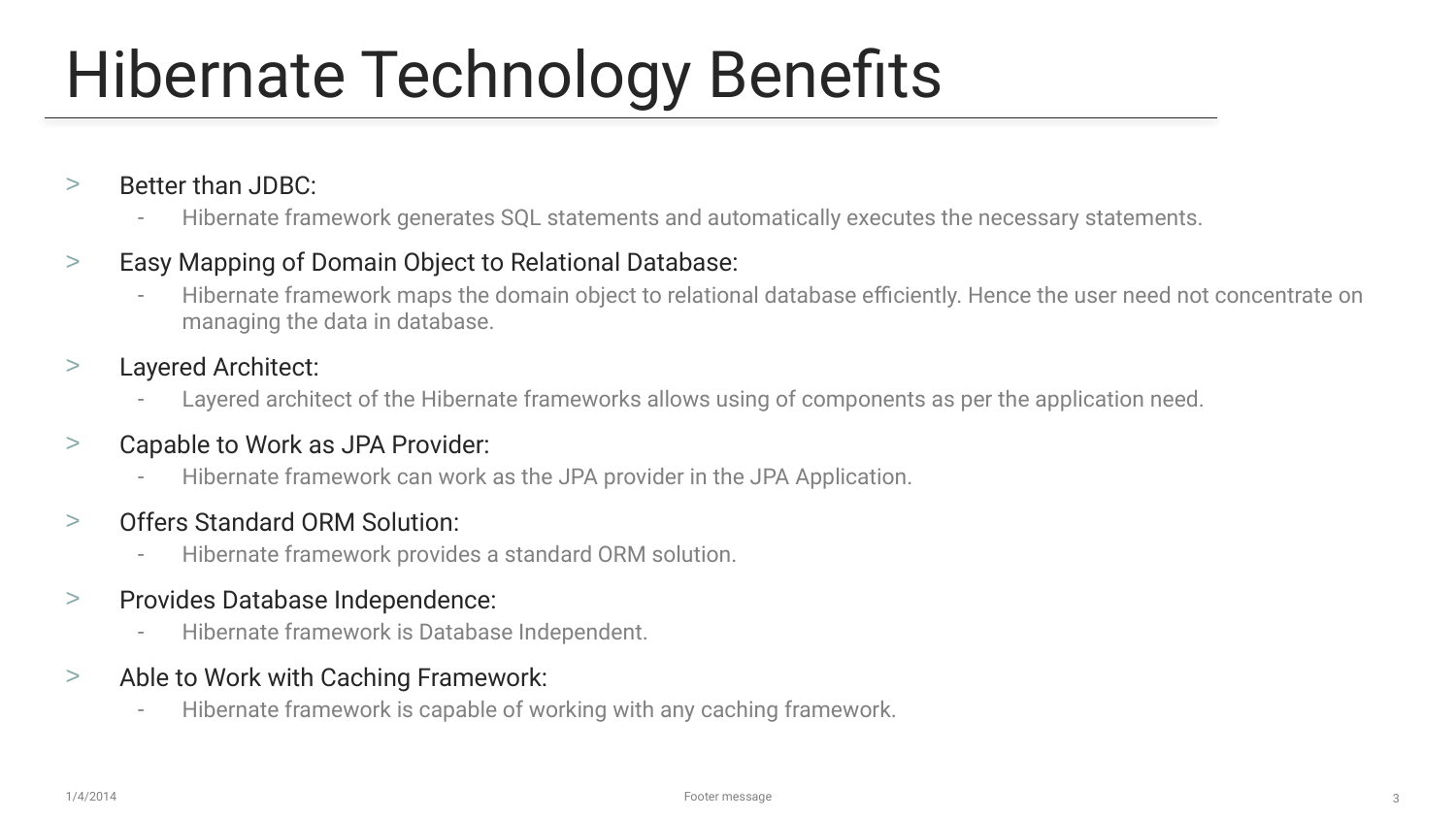

Hibernate Technology Benefits
# Better than JDBC:
Hibernate framework generates SQL statements and automatically executes the necessary statements.
Easy Mapping of Domain Object to Relational Database:
Hibernate framework maps the domain object to relational database efficiently. Hence the user need not concentrate on managing the data in database.
Layered Architect:
Layered architect of the Hibernate frameworks allows using of components as per the application need.
Capable to Work as JPA Provider:
Hibernate framework can work as the JPA provider in the JPA Application.
Offers Standard ORM Solution:
Hibernate framework provides a standard ORM solution.
Provides Database Independence:
Hibernate framework is Database Independent.
Able to Work with Caching Framework:
Hibernate framework is capable of working with any caching framework.

1/4/2014
Footer message
3